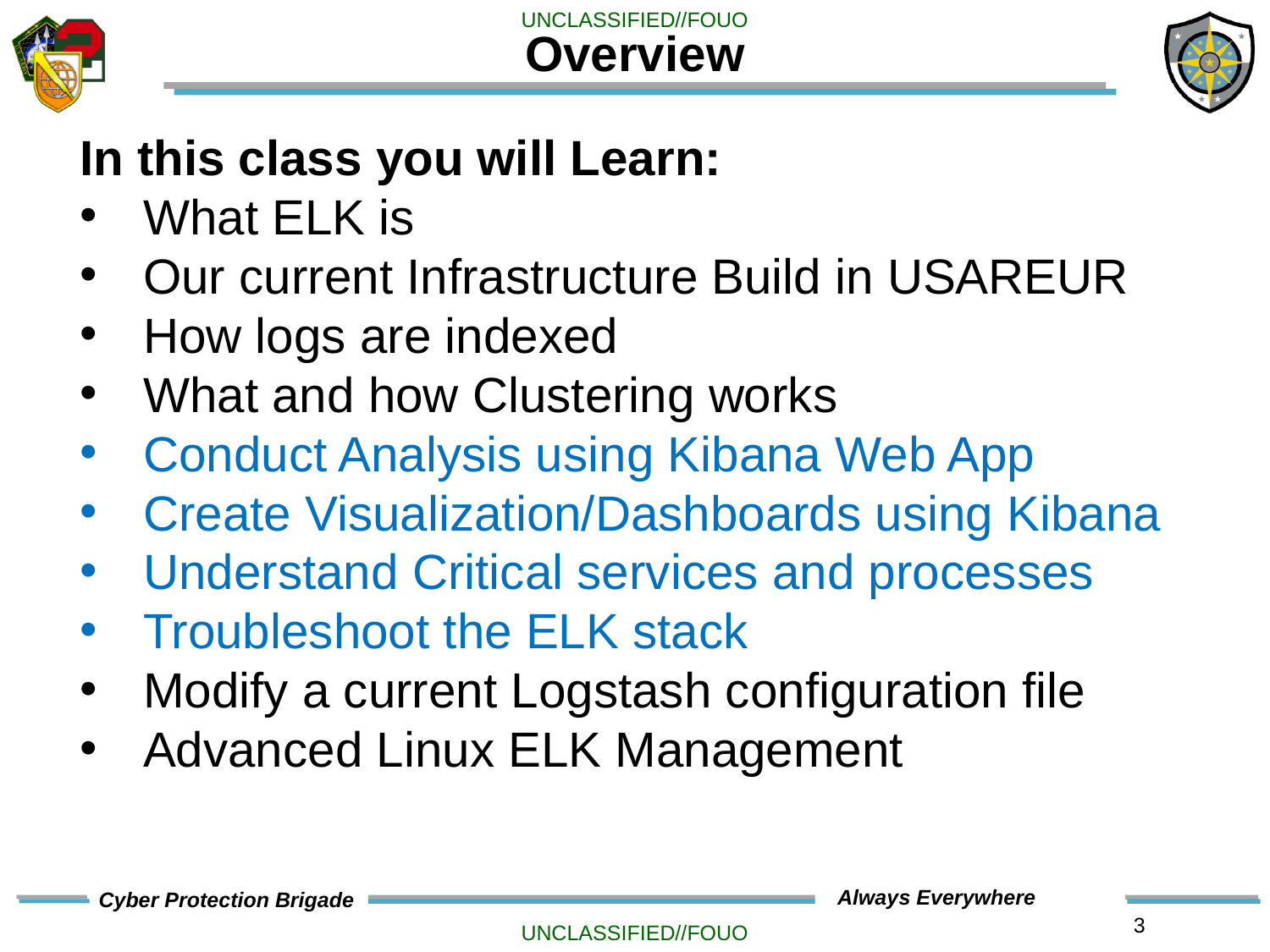

# Overview
In this class you will Learn:
What ELK is
Our current Infrastructure Build in USAREUR
How logs are indexed
What and how Clustering works
Conduct Analysis using Kibana Web App
Create Visualization/Dashboards using Kibana
Understand Critical services and processes
Troubleshoot the ELK stack
Modify a current Logstash configuration file
Advanced Linux ELK Management